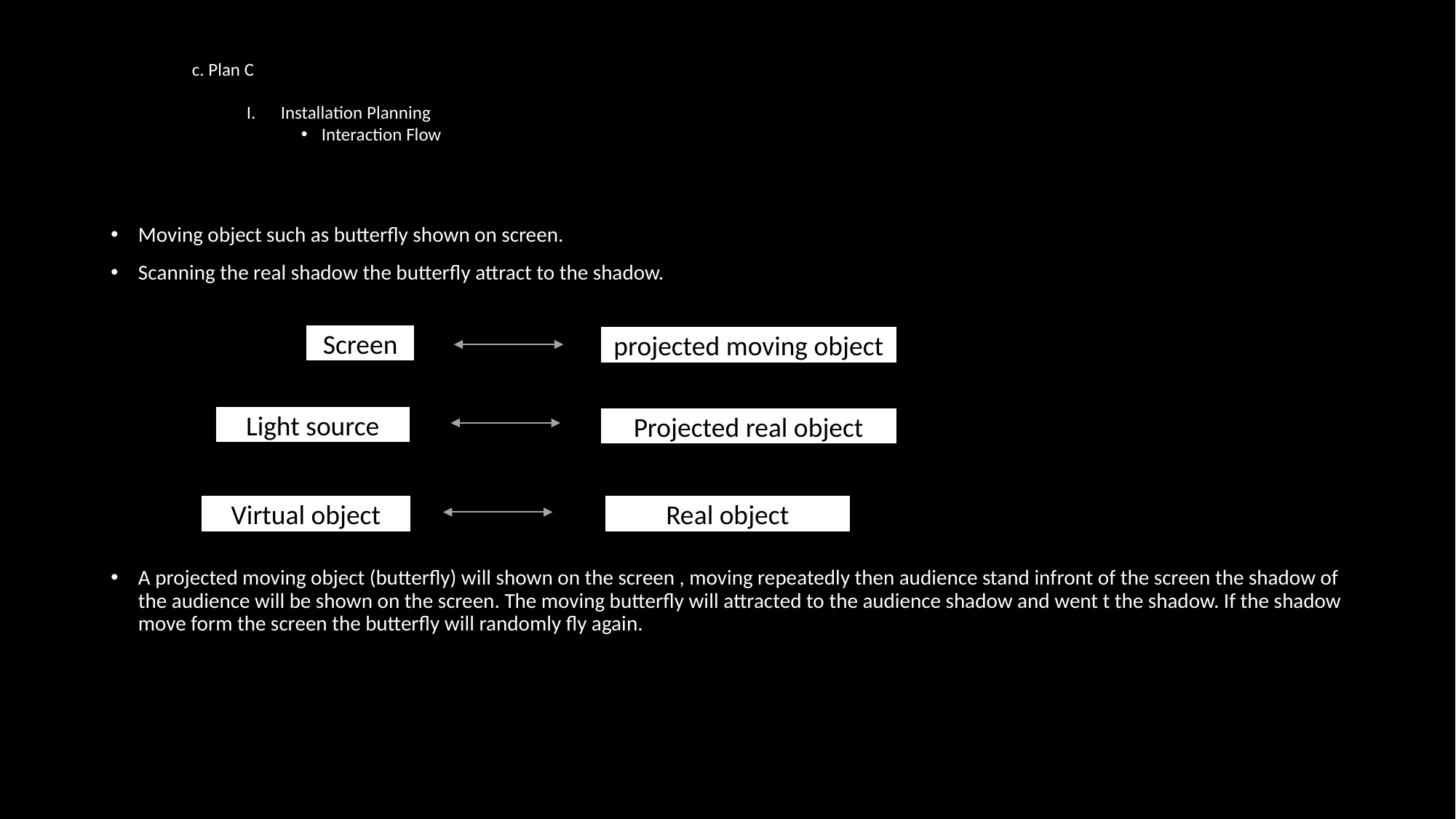

c. Plan C

Installation Planning
Interaction Flow

Moving object such as butterfly shown on screen.
Scanning the real shadow the butterfly attract to the shadow.

A projected moving object (butterfly) will shown on the screen , moving repeatedly then audience stand infront of the screen the shadow of the audience will be shown on the screen. The moving butterfly will attracted to the audience shadow and went t the shadow. If the shadow move form the screen the butterfly will randomly fly again.

Screen
projected moving object
Light source
Projected real object
Virtual object
Real object